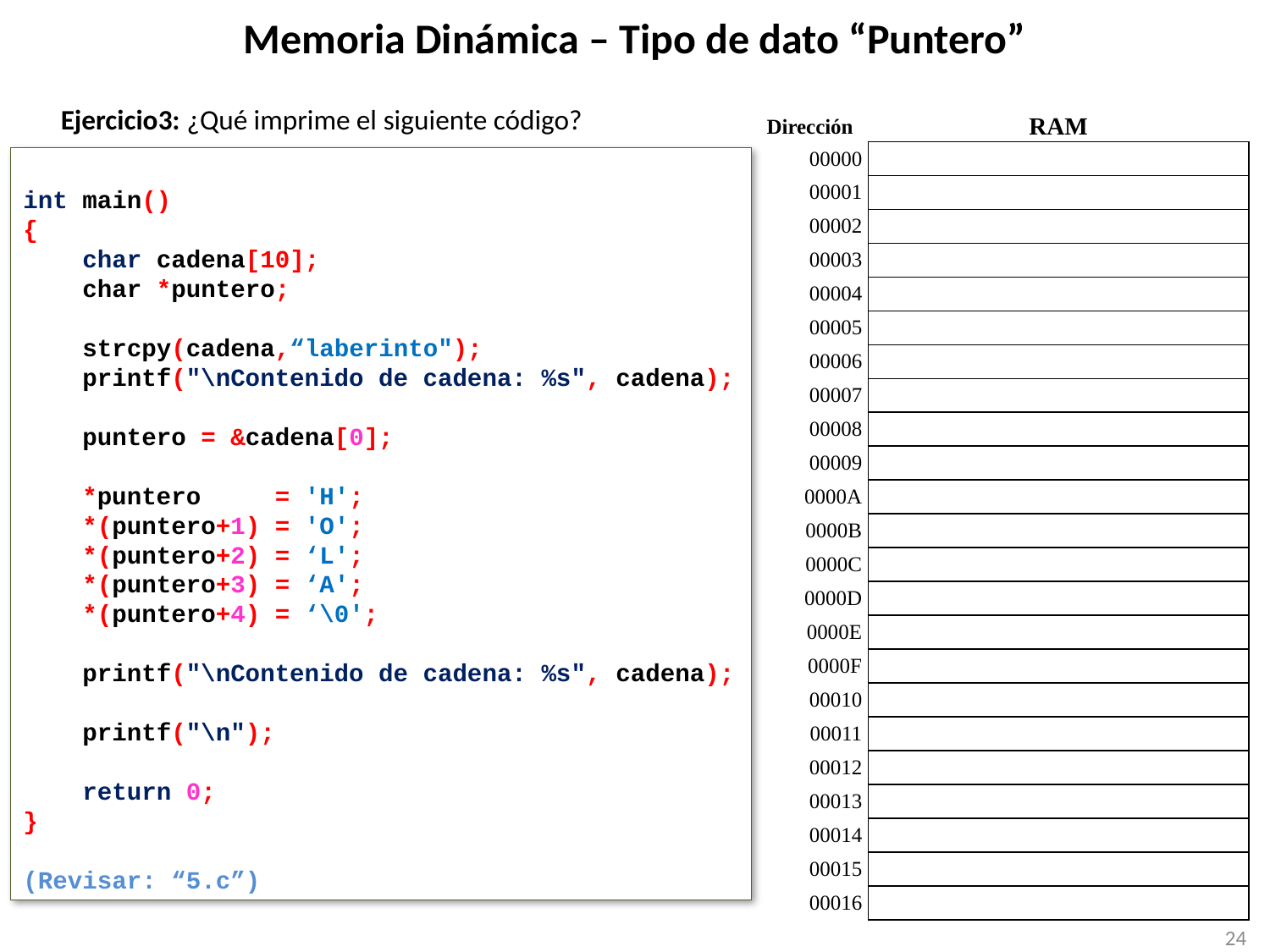

# Memoria Dinámica – Tipo de dato “Puntero”
Ejercicio3: ¿Qué imprime el siguiente código?
| Dirección | RAM |  |  |  |  |  |  |  |
| --- | --- | --- | --- | --- | --- | --- | --- | --- |
| 00000 |  |  |  |  |  |  |  |  |
| 00001 |  |  |  |  |  |  |  |  |
| 00002 |  |  |  |  |  |  |  |  |
| 00003 |  |  |  |  |  |  |  |  |
| 00004 |  |  |  |  |  |  |  |  |
| 00005 |  |  |  |  |  |  |  |  |
| 00006 |  |  |  |  |  |  |  |  |
| 00007 |  |  |  |  |  |  |  |  |
| 00008 |  |  |  |  |  |  |  |  |
| 00009 |  |  |  |  |  |  |  |  |
| 0000A |  |  |  |  |  |  |  |  |
| 0000B |  |  |  |  |  |  |  |  |
| 0000C |  |  |  |  |  |  |  |  |
| 0000D |  |  |  |  |  |  |  |  |
| 0000E |  |  |  |  |  |  |  |  |
| 0000F |  |  |  |  |  |  |  |  |
| 00010 |  |  |  |  |  |  |  |  |
| 00011 |  |  |  |  |  |  |  |  |
| 00012 |  |  |  |  |  |  |  |  |
| 00013 |  |  |  |  |  |  |  |  |
| 00014 |  |  |  |  |  |  |  |  |
| 00015 |  |  |  |  |  |  |  |  |
| 00016 |  |  |  |  |  |  |  |  |

int main()
{
    char cadena[10];
    char *puntero;

    strcpy(cadena,“laberinto");
    printf("\nContenido de cadena: %s", cadena);

    puntero = &cadena[0];

    *puntero     = 'H';
    *(puntero+1) = 'O';
    *(puntero+2) = ‘L';
    *(puntero+3) = ‘A';
    *(puntero+4) = ‘\0';

    printf("\nContenido de cadena: %s", cadena);
    printf("\n");

    return 0;
}

(Revisar: “5.c”)
24